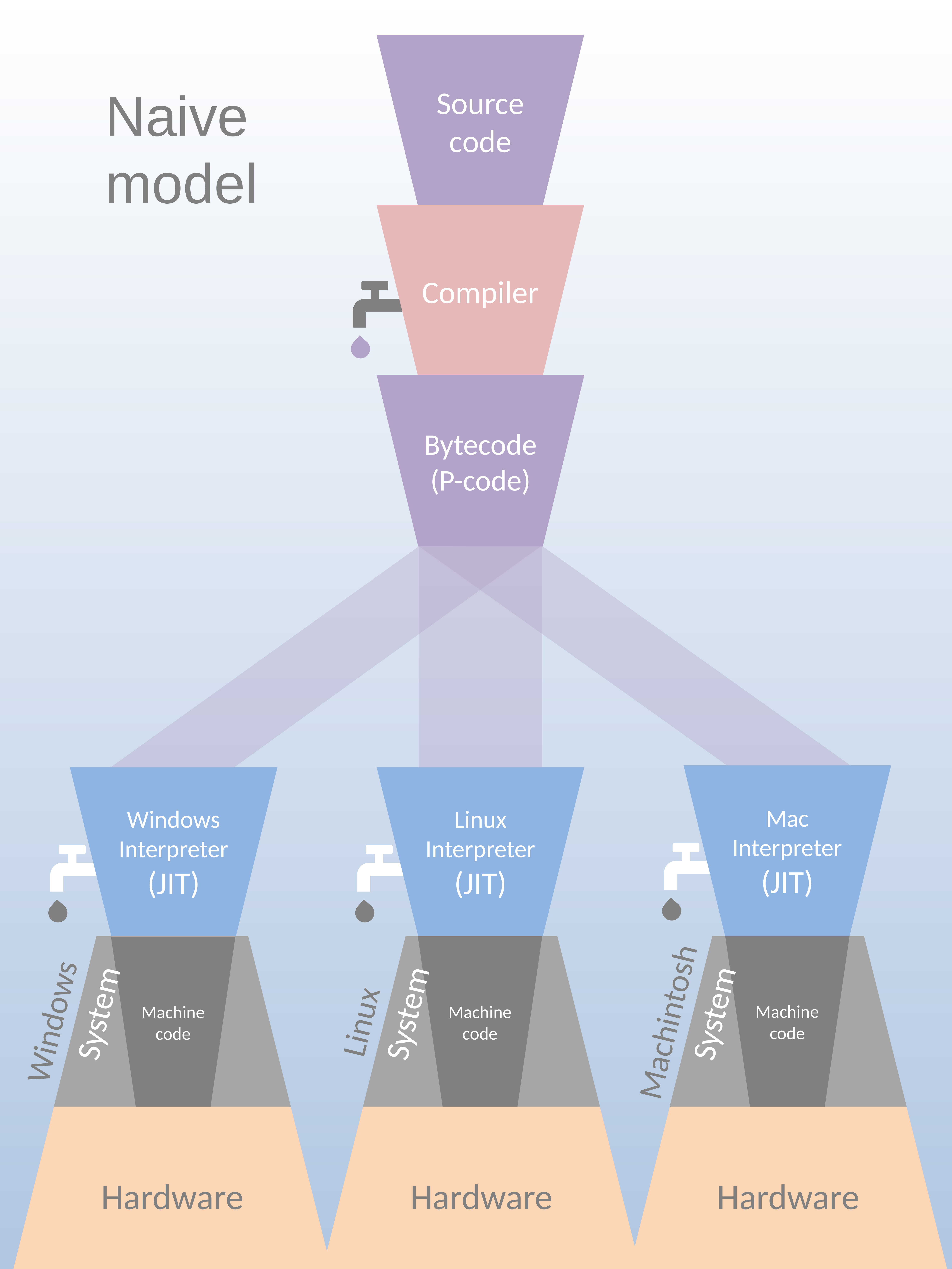

Source code
Naive
model
Compiler

Bytecode
(P-code)

Mac
Interpreter
(JIT)
Windows
Interpreter
(JIT)
Linux
Interpreter
(JIT)

Machine
code

Machine
code
Machine
code
System
System
System
Windows
Linux
Machintosh
Hardware
Hardware
Hardware